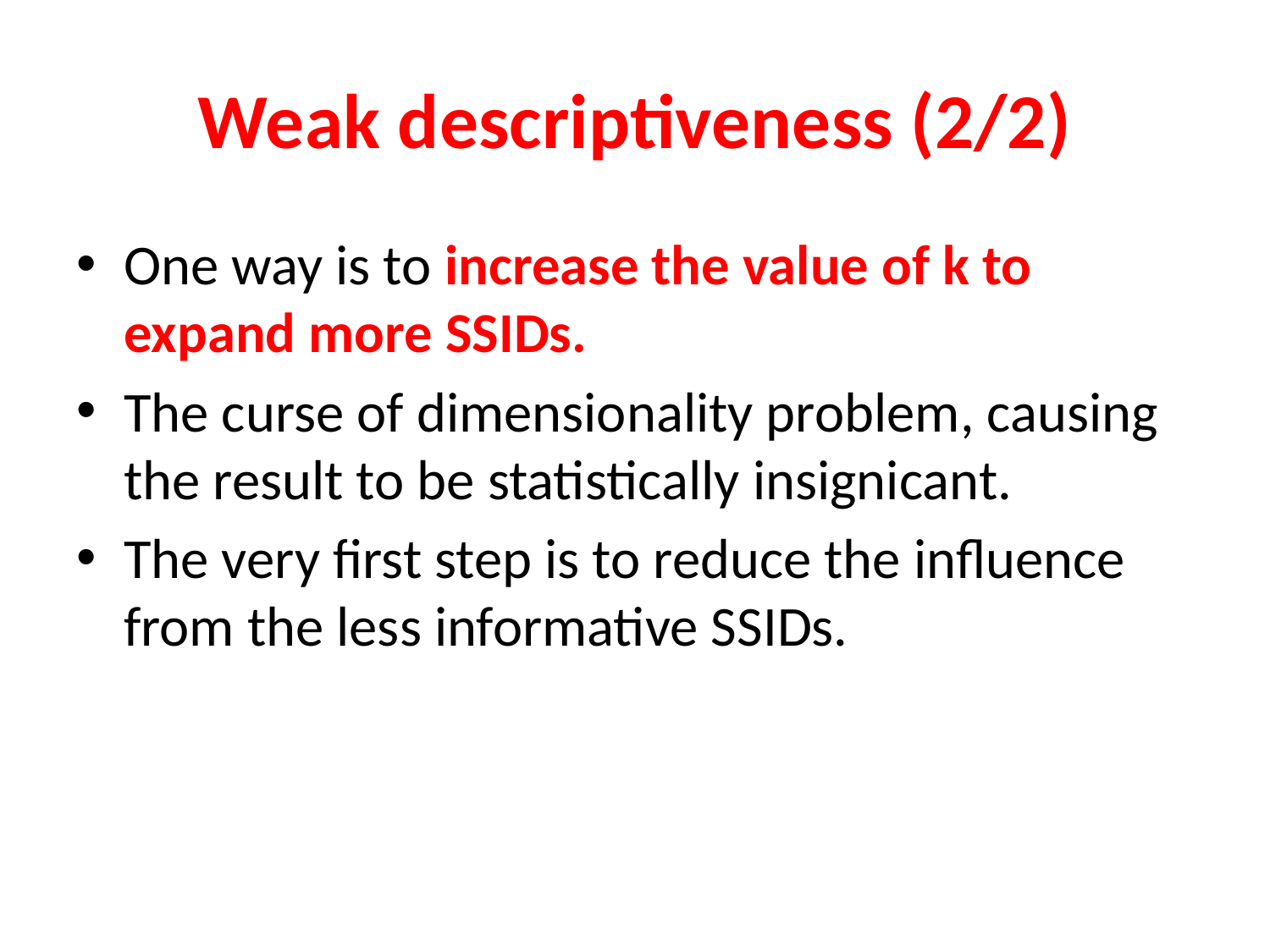

# Weak descriptiveness (2/2)
One way is to increase the value of k to expand more SSIDs.
The curse of dimensionality problem, causing the result to be statistically insignicant.
The very first step is to reduce the influence from the less informative SSIDs.